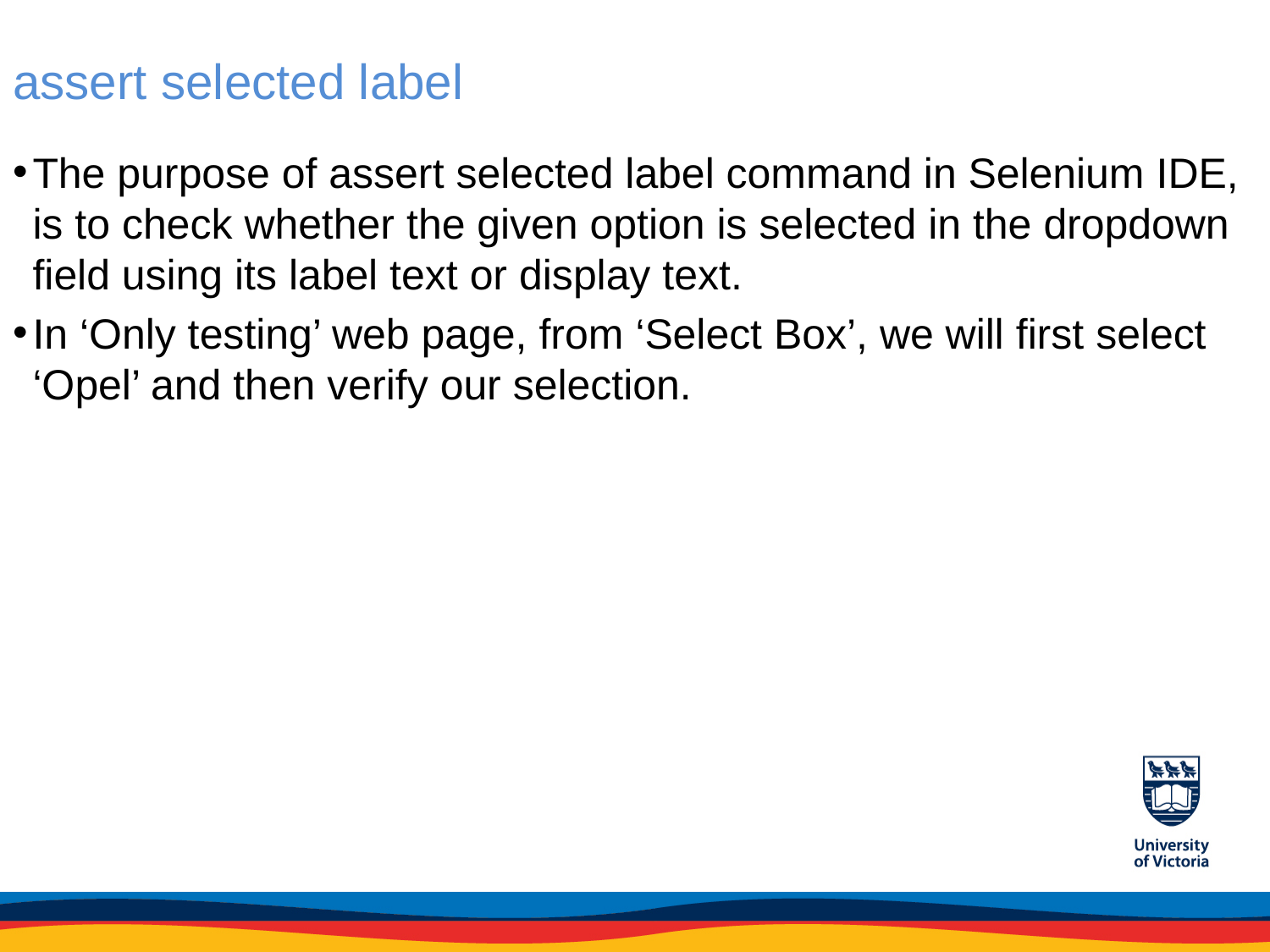

# assert selected label
The purpose of assert selected label command in Selenium IDE, is to check whether the given option is selected in the dropdown field using its label text or display text.
In ‘Only testing’ web page, from ‘Select Box’, we will first select ‘Opel’ and then verify our selection.